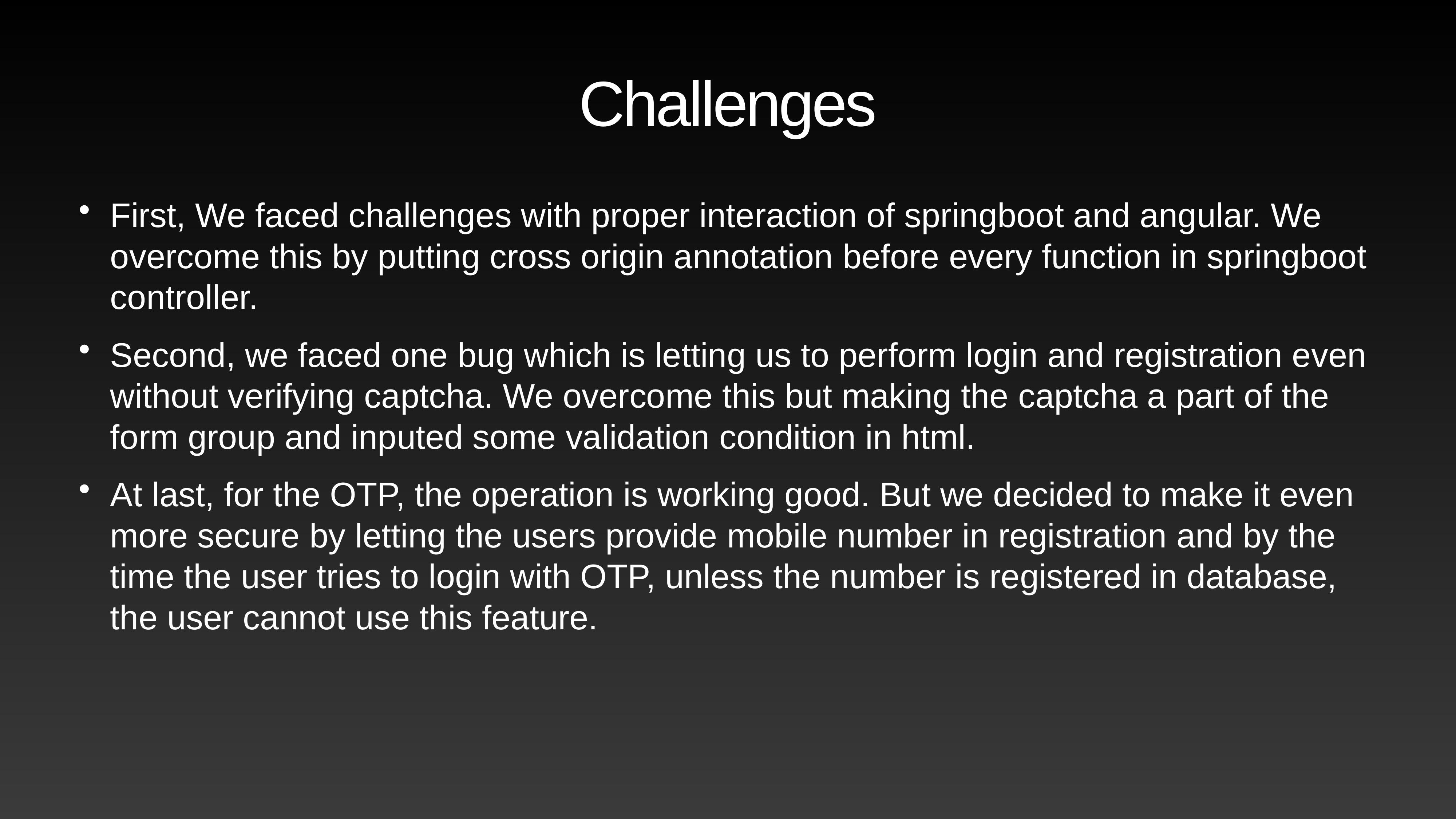

# Challenges
First, We faced challenges with proper interaction of springboot and angular. We overcome this by putting cross origin annotation before every function in springboot controller.
Second, we faced one bug which is letting us to perform login and registration even without verifying captcha. We overcome this but making the captcha a part of the form group and inputed some validation condition in html.
At last, for the OTP, the operation is working good. But we decided to make it even more secure by letting the users provide mobile number in registration and by the time the user tries to login with OTP, unless the number is registered in database, the user cannot use this feature.